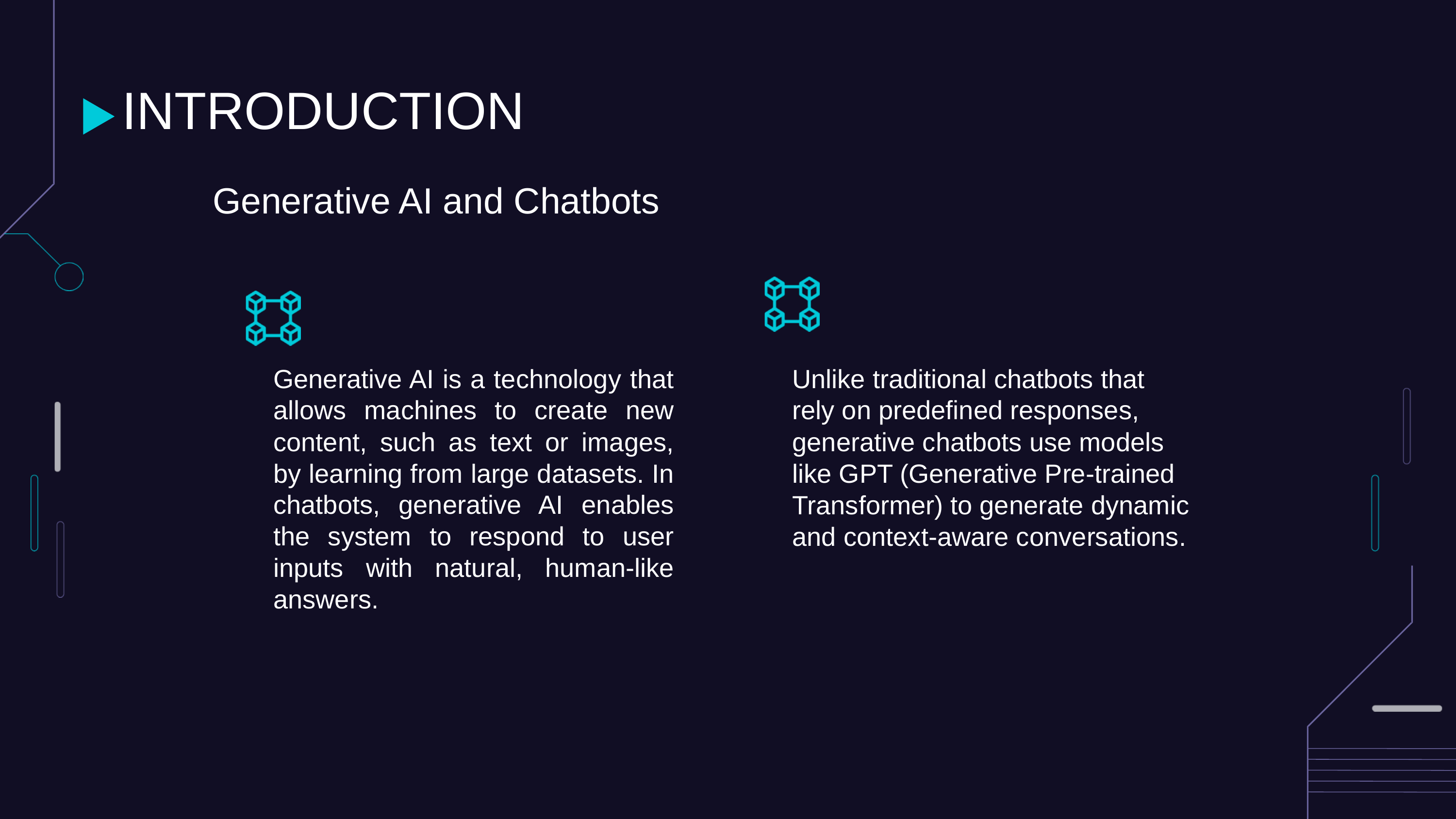

INTRODUCTION

Generative AI and Chatbots

Generative AI is a technology that allows machines to create new content, such as text or images, by learning from large datasets. In chatbots, generative AI enables the system to respond to user inputs with natural, human-like answers.
Unlike traditional chatbots that rely on predefined responses, generative chatbots use models like GPT (Generative Pre-trained Transformer) to generate dynamic and context-aware conversations.